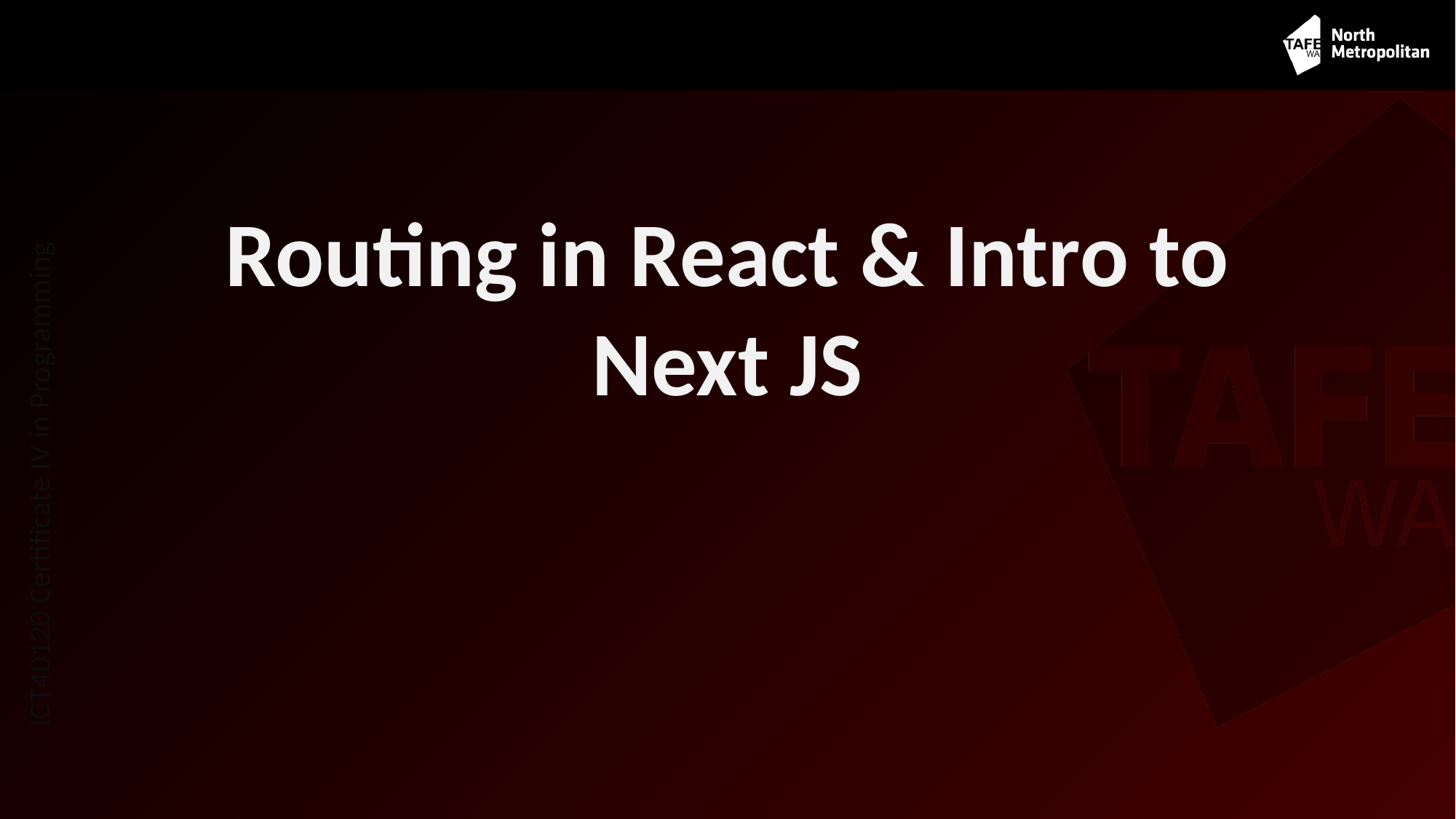

# Routing in React & Intro to Next JS